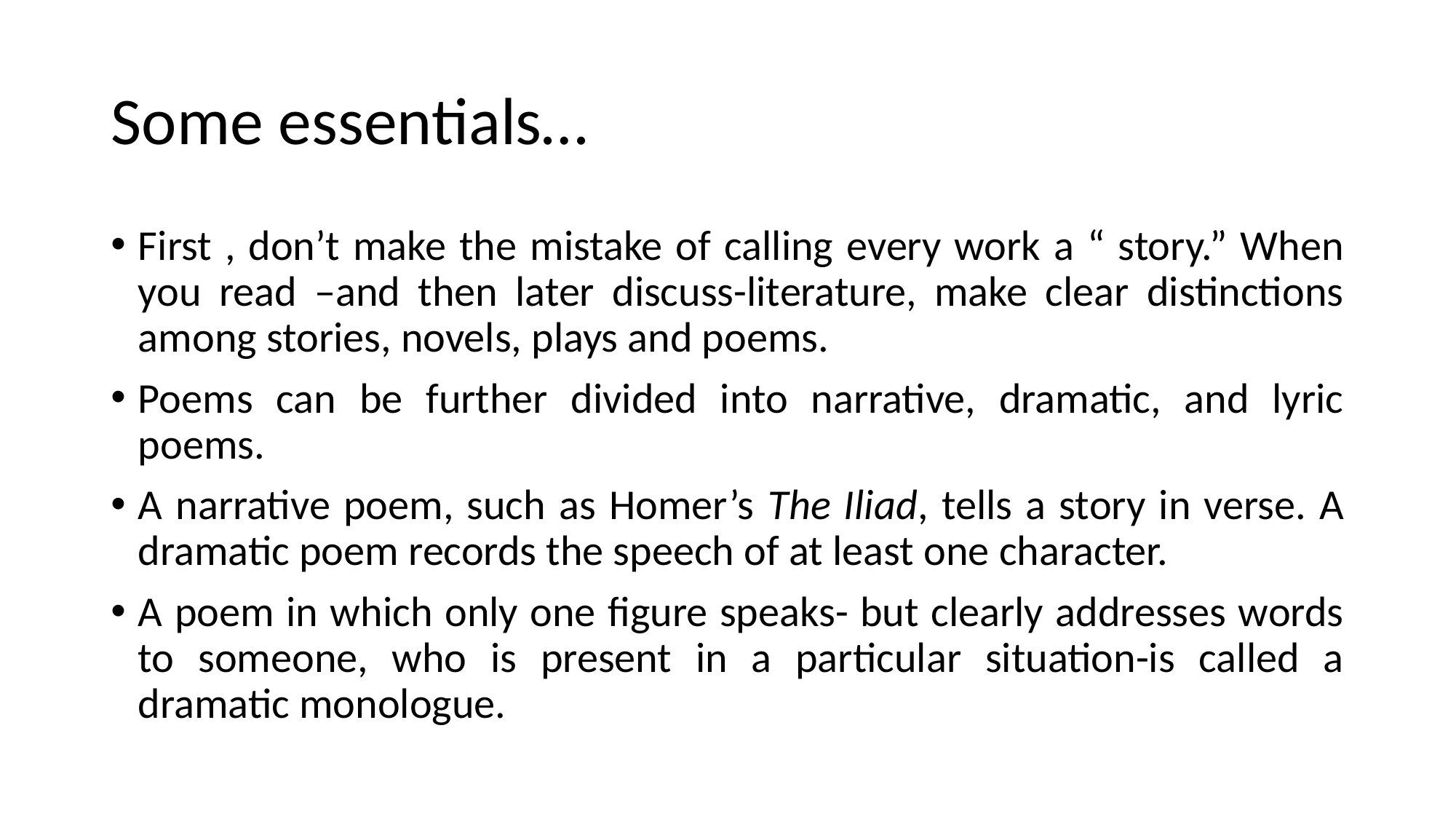

# Some essentials…
First , don’t make the mistake of calling every work a “ story.” When you read –and then later discuss-literature, make clear distinctions among stories, novels, plays and poems.
Poems can be further divided into narrative, dramatic, and lyric poems.
A narrative poem, such as Homer’s The Iliad, tells a story in verse. A dramatic poem records the speech of at least one character.
A poem in which only one figure speaks- but clearly addresses words to someone, who is present in a particular situation-is called a dramatic monologue.